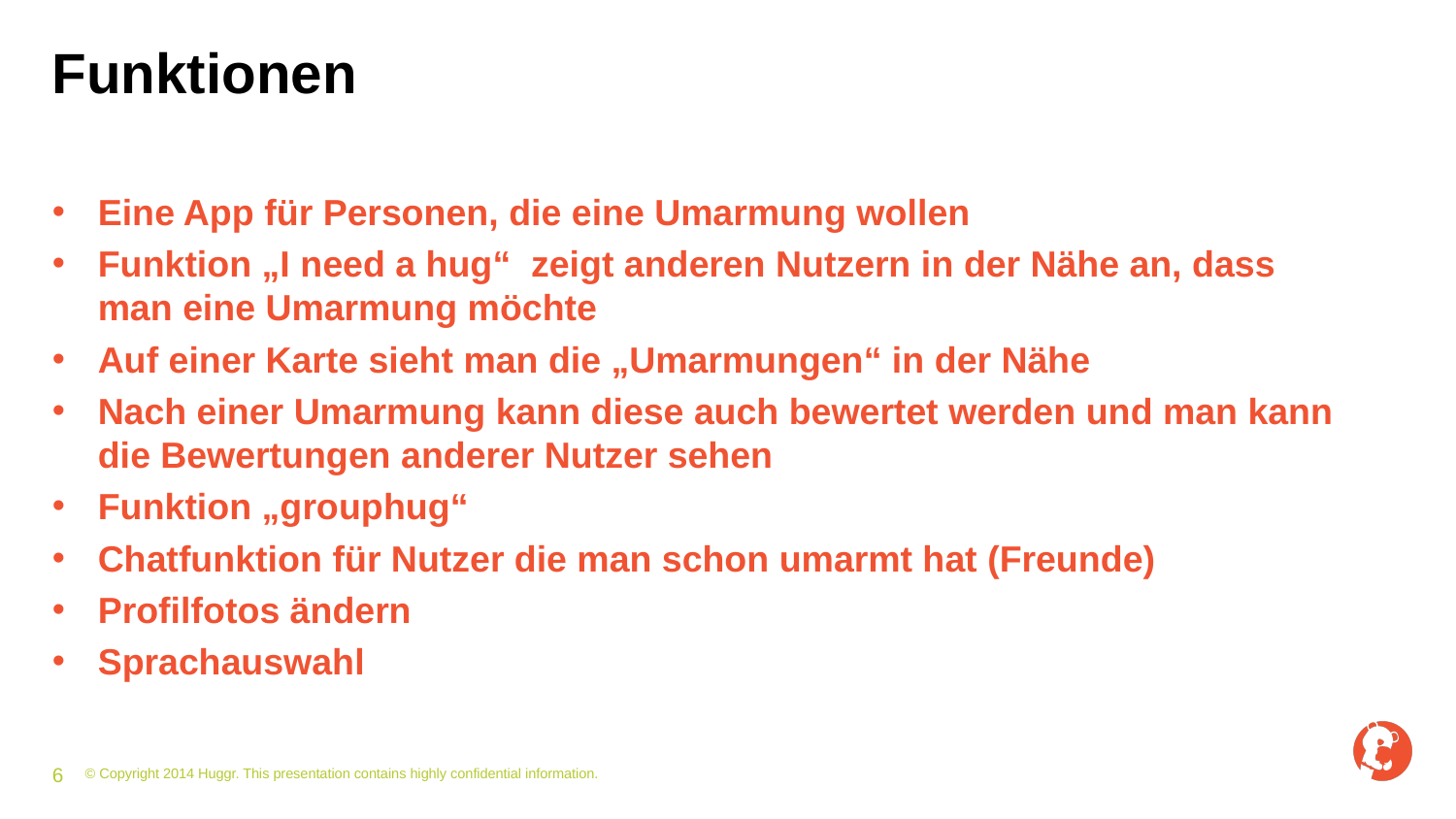

# Funktionen
Eine App für Personen, die eine Umarmung wollen
Funktion „I need a hug“  zeigt anderen Nutzern in der Nähe an, dass man eine Umarmung möchte
Auf einer Karte sieht man die „Umarmungen“ in der Nähe
Nach einer Umarmung kann diese auch bewertet werden und man kann die Bewertungen anderer Nutzer sehen
Funktion „grouphug“
Chatfunktion für Nutzer die man schon umarmt hat (Freunde)
Profilfotos ändern
Sprachauswahl